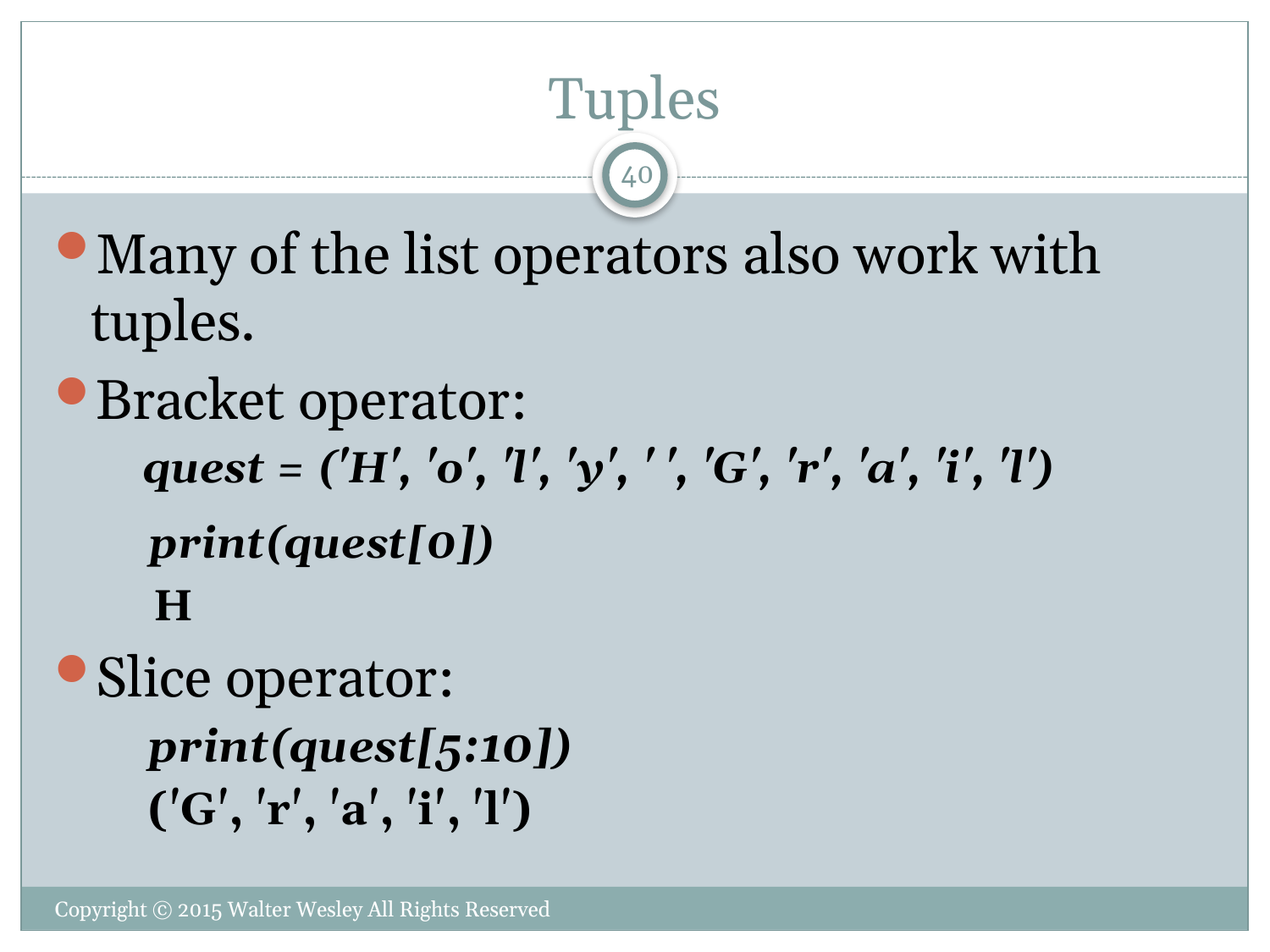

# Tuples
40
Many of the list operators also work with tuples.
Bracket operator:
        quest = ('H', 'o', 'l', 'y', ' ', 'G', 'r', 'a', 'i', 'l')
       print(quest[0])
         H
Slice operator:
  print(quest[5:10])
  ('G', 'r', 'a', 'i', 'l')

Copyright © 2015 Walter Wesley All Rights Reserved